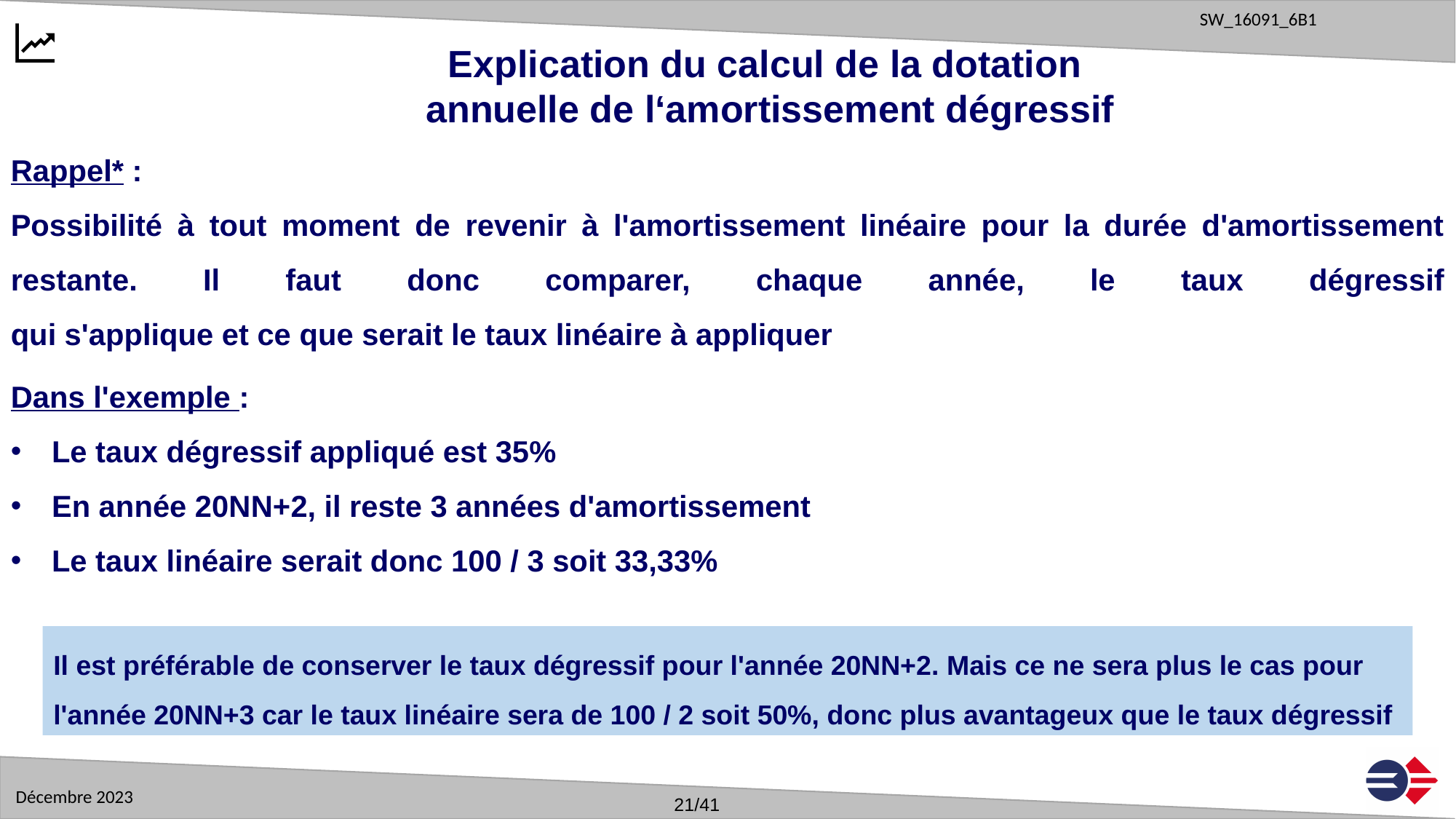

Explication du calcul de la dotation
annuelle de l‘amortissement dégressif
Rappel* :
Possibilité à tout moment de revenir à l'amortissement linéaire pour la durée d'amortissement restante. Il faut donc comparer, chaque année, le taux dégressif
qui s'applique et ce que serait le taux linéaire à appliquer
Dans l'exemple :
Le taux dégressif appliqué est 35%
En année 20NN+2, il reste 3 années d'amortissement
Le taux linéaire serait donc 100 / 3 soit 33,33%
Il est préférable de conserver le taux dégressif pour l'année 20NN+2. Mais ce ne sera plus le cas pour l'année 20NN+3 car le taux linéaire sera de 100 / 2 soit 50%, donc plus avantageux que le taux dégressif